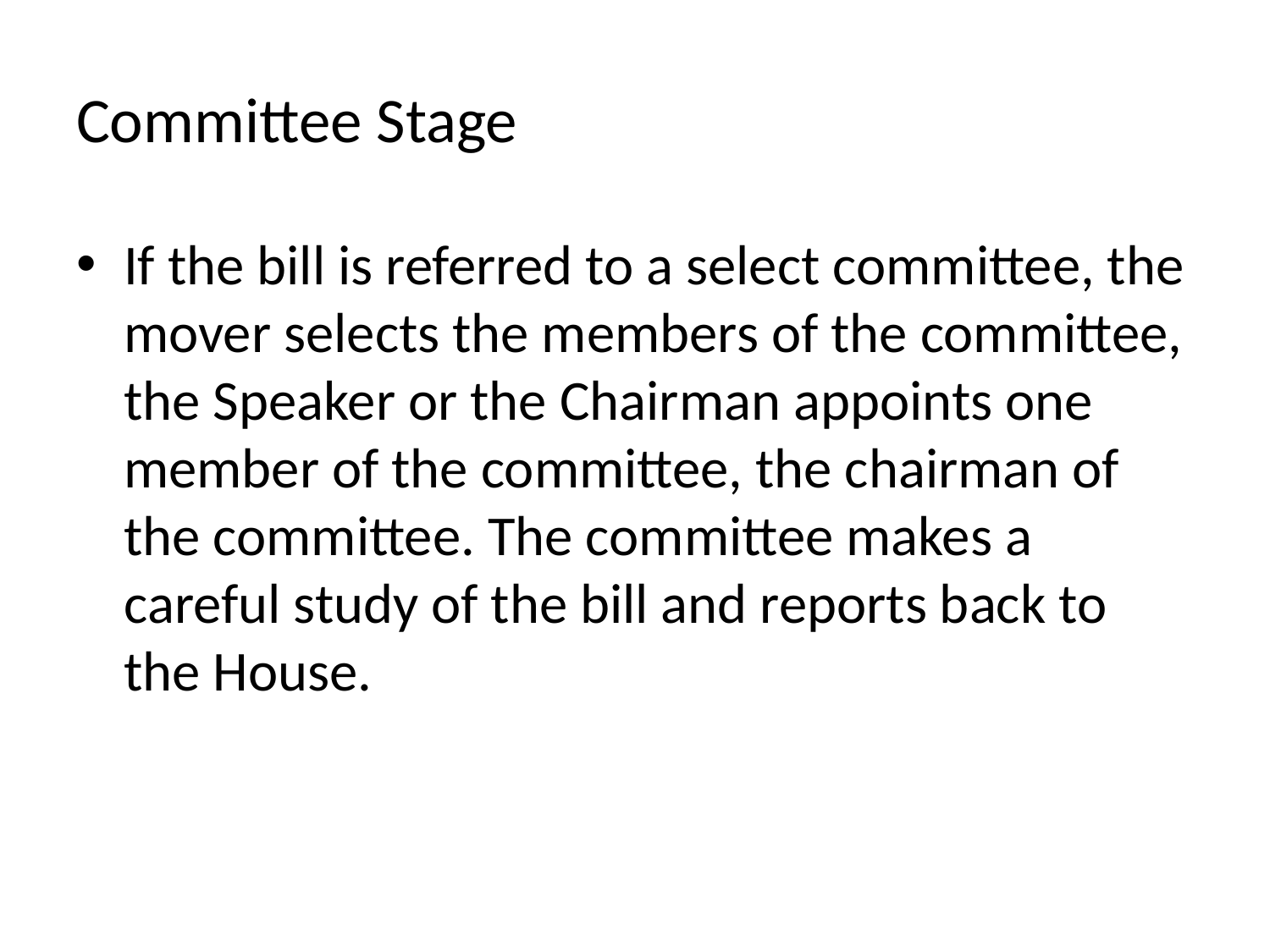

# Committee Stage
If the bill is referred to a select committee, the mover selects the members of the committee, the Speaker or the Chairman appoints one member of the committee, the chairman of the committee. The committee makes a careful study of the bill and reports back to the House.